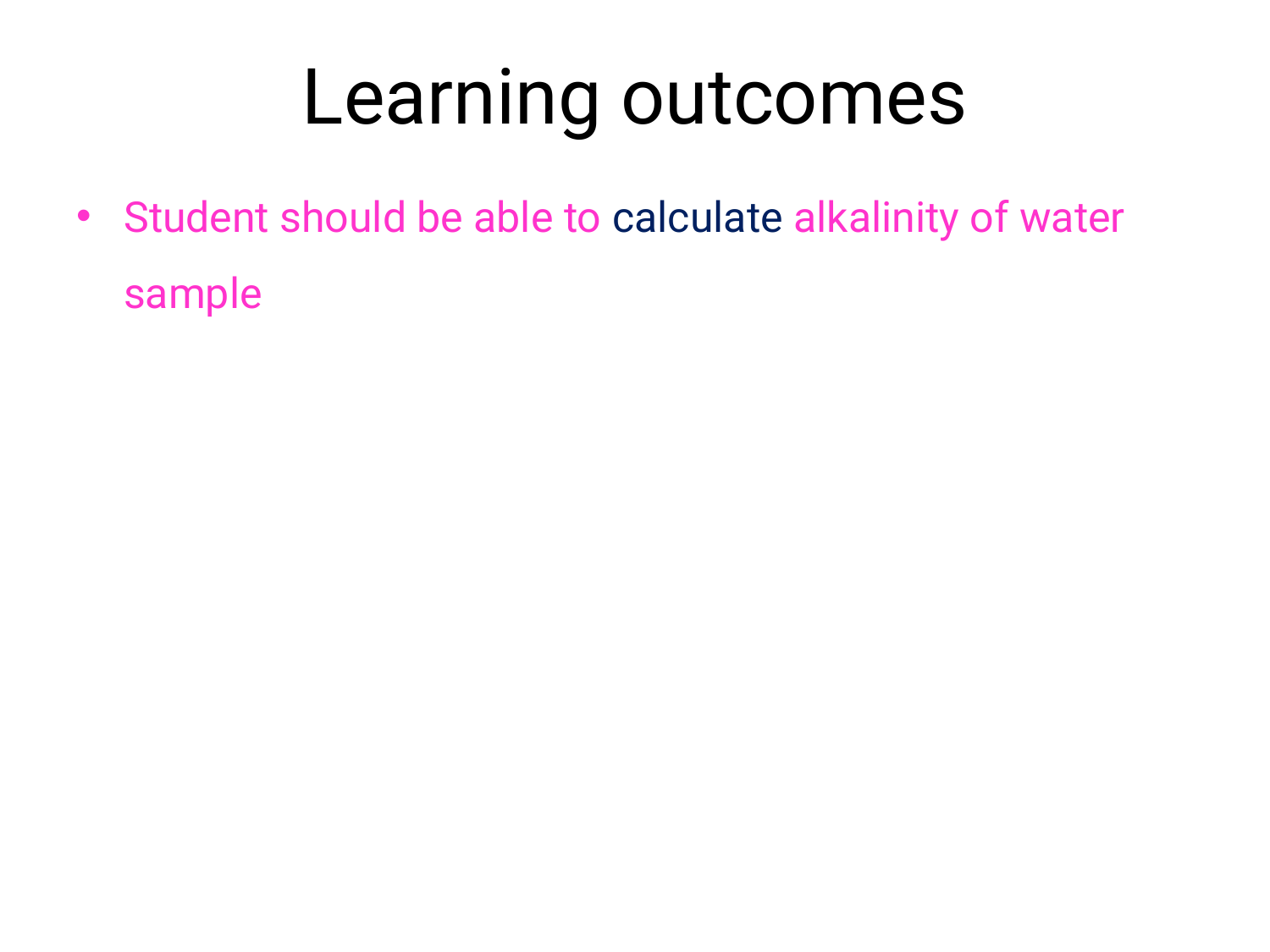

# Learning outcomes
Student should be able to calculate alkalinity of water sample